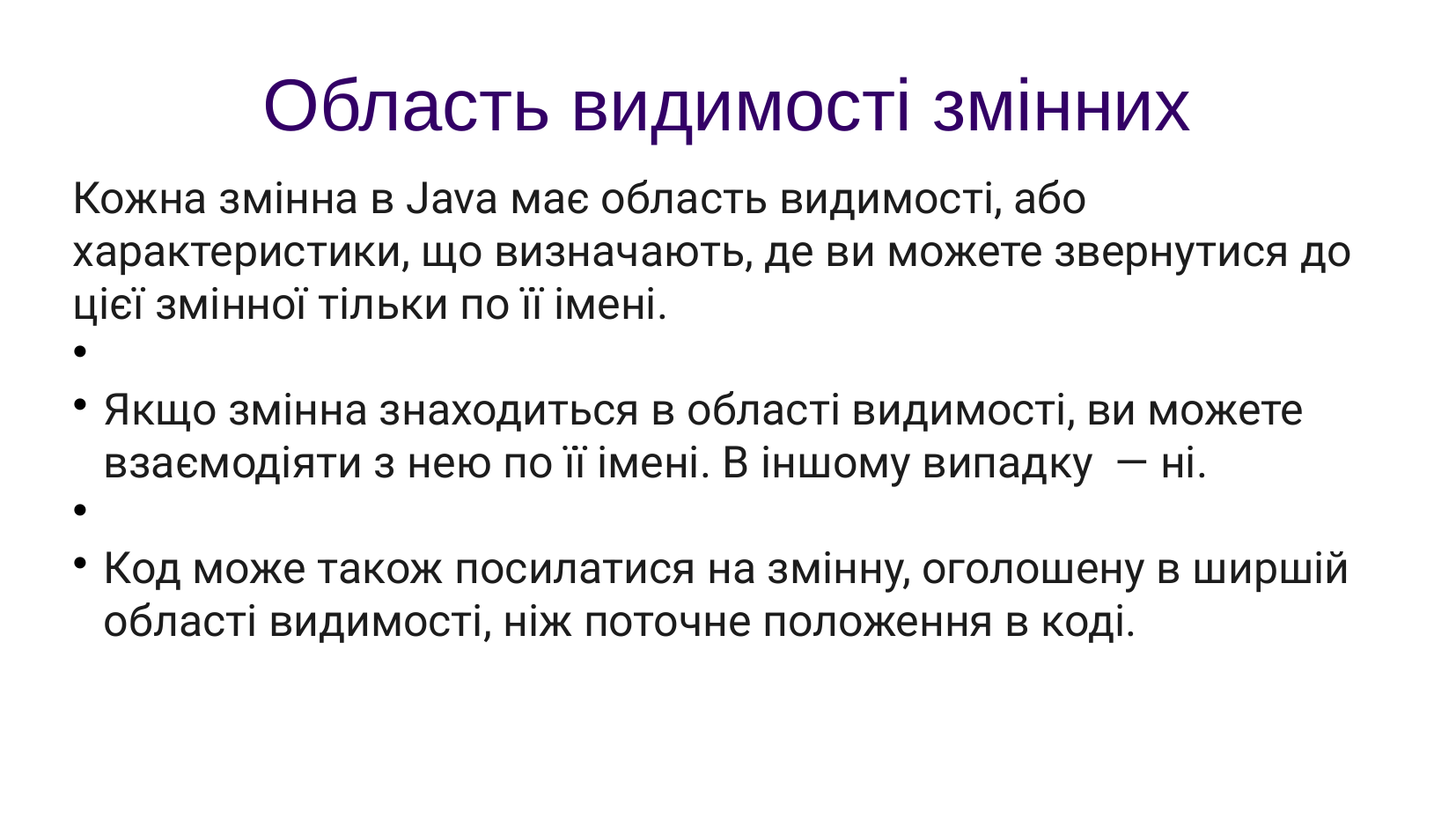

Область видимості змінних

Кожна змінна в Java має область видимості, або характеристики, що визначають, де ви можете звернутися до цієї змінної тільки по її імені.

Якщо змінна знаходиться в області видимості, ви можете взаємодіяти з нею по її імені. В іншому випадку  — ні.

Код може також посилатися на змінну, оголошену в ширшій області видимості, ніж поточне положення в коді.